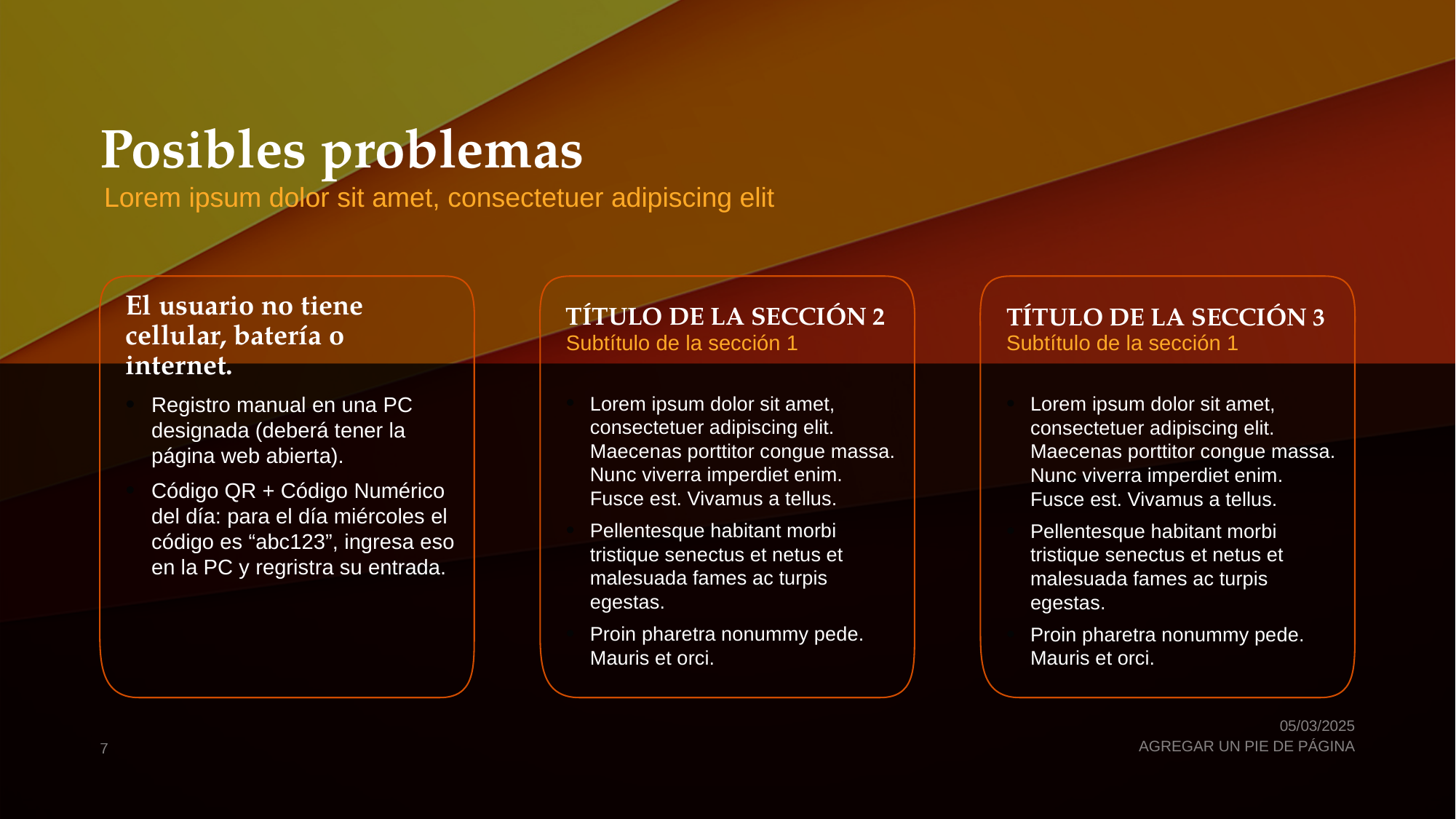

# Posibles problemas
Lorem ipsum dolor sit amet, consectetuer adipiscing elit
TÍTULO DE LA SECCIÓN 2
El usuario no tiene cellular, batería o internet.
TÍTULO DE LA SECCIÓN 3
Subtítulo de la sección 1
Subtítulo de la sección 1
Lorem ipsum dolor sit amet, consectetuer adipiscing elit. Maecenas porttitor congue massa. Nunc viverra imperdiet enim. Fusce est. Vivamus a tellus.
Pellentesque habitant morbi tristique senectus et netus et malesuada fames ac turpis egestas.
Proin pharetra nonummy pede. Mauris et orci.
Registro manual en una PC designada (deberá tener la página web abierta).
Código QR + Código Numérico del día: para el día miércoles el código es “abc123”, ingresa eso en la PC y regristra su entrada.
Lorem ipsum dolor sit amet, consectetuer adipiscing elit. Maecenas porttitor congue massa. Nunc viverra imperdiet enim. Fusce est. Vivamus a tellus.
Pellentesque habitant morbi tristique senectus et netus et malesuada fames ac turpis egestas.
Proin pharetra nonummy pede. Mauris et orci.
05/03/2025
7
AGREGAR UN PIE DE PÁGINA